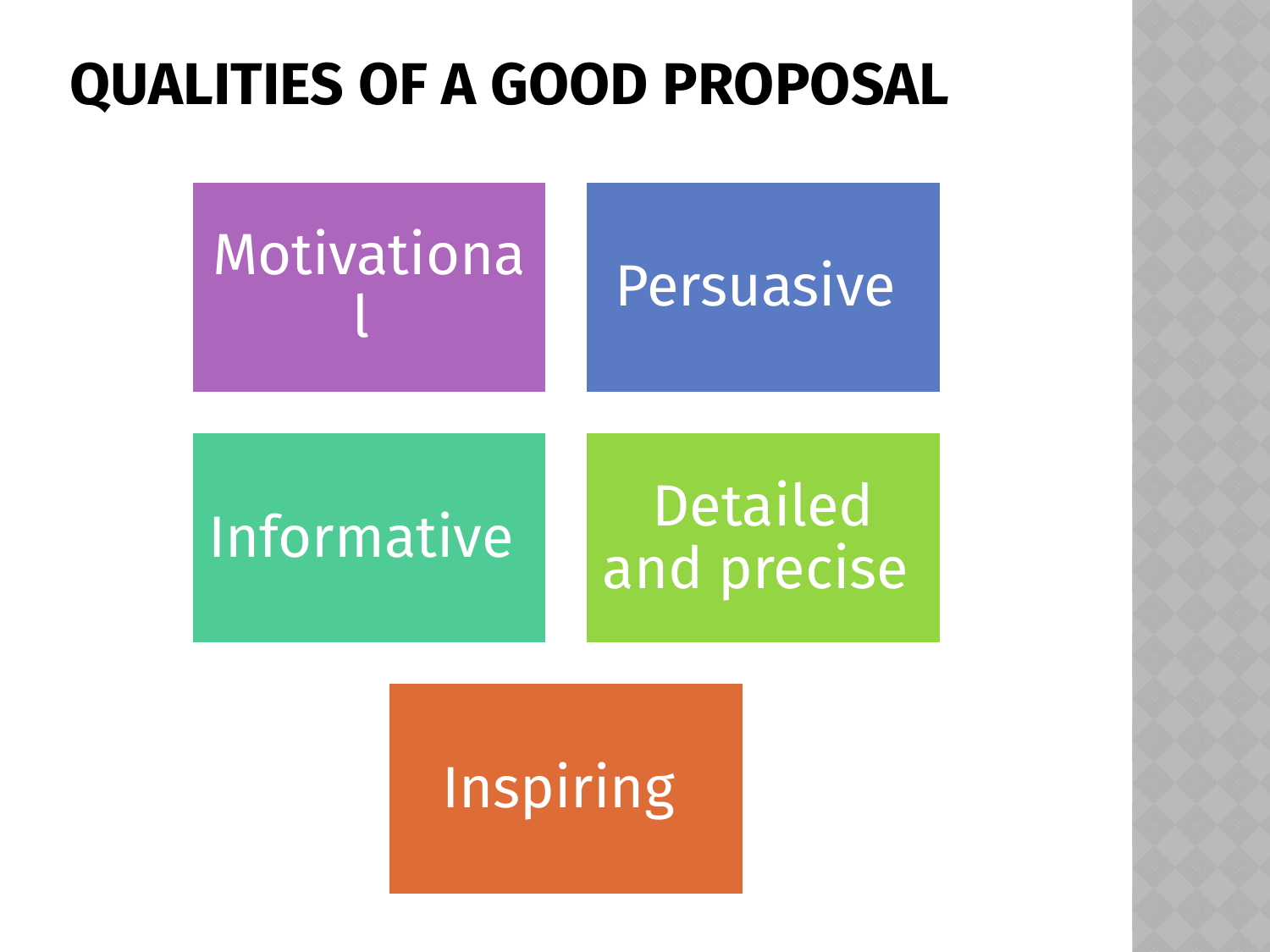

# Qualities of a good Proposal
Motivational
Persuasive
Informative
Detailed and precise
Inspiring